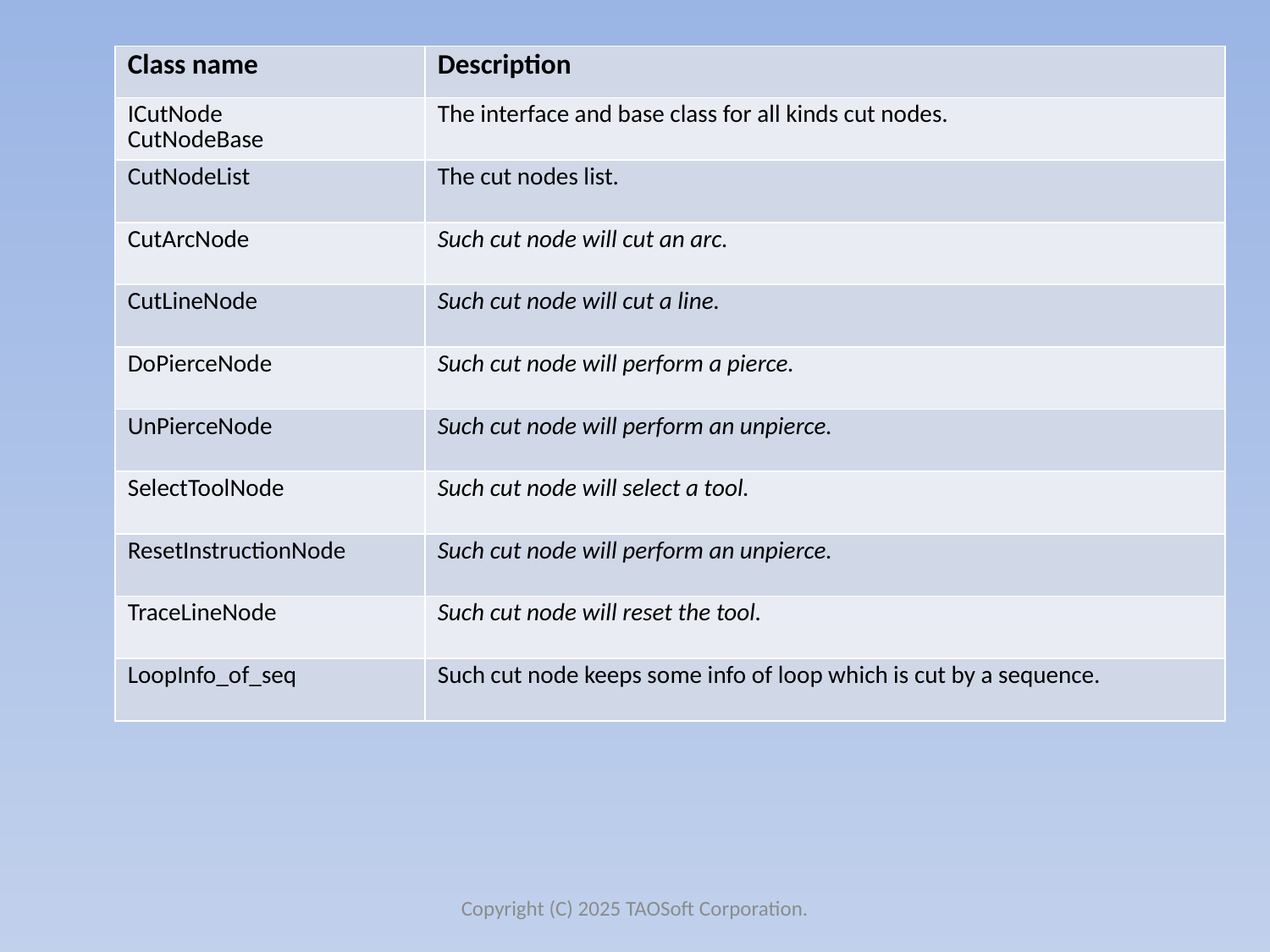

| Class name | Description |
| --- | --- |
| ICutNode CutNodeBase | The interface and base class for all kinds cut nodes. |
| CutNodeList | The cut nodes list. |
| CutArcNode | Such cut node will cut an arc. |
| CutLineNode | Such cut node will cut a line. |
| DoPierceNode | Such cut node will perform a pierce. |
| UnPierceNode | Such cut node will perform an unpierce. |
| SelectToolNode | Such cut node will select a tool. |
| ResetInstructionNode | Such cut node will perform an unpierce. |
| TraceLineNode | Such cut node will reset the tool. |
| LoopInfo\_of\_seq | Such cut node keeps some info of loop which is cut by a sequence. |
Copyright (C) 2025 TAOSoft Corporation.
13